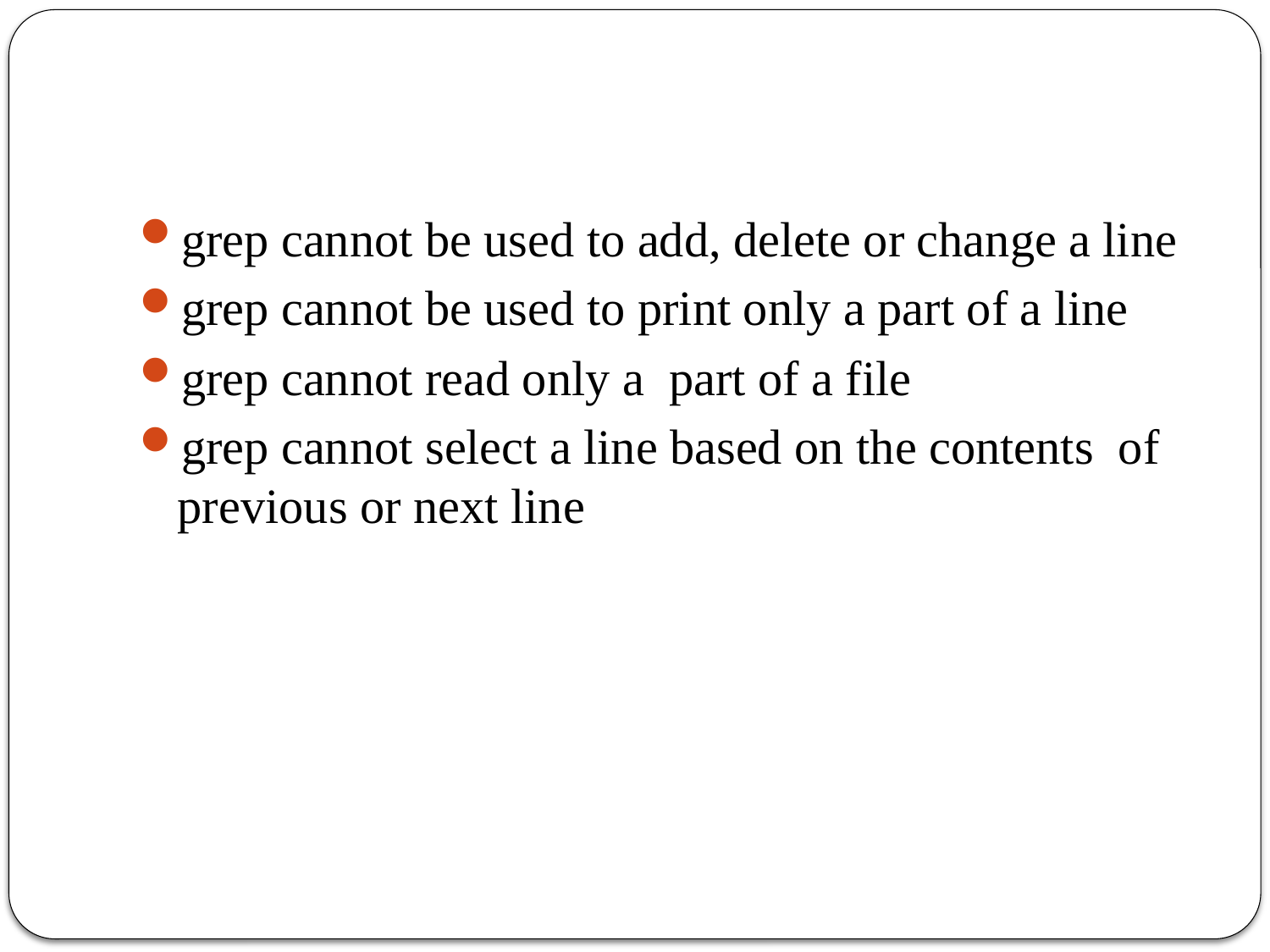

#
grep cannot be used to add, delete or change a line
grep cannot be used to print only a part of a line
grep cannot read only a  part of a file
grep cannot select a line based on the contents  of previous or next line